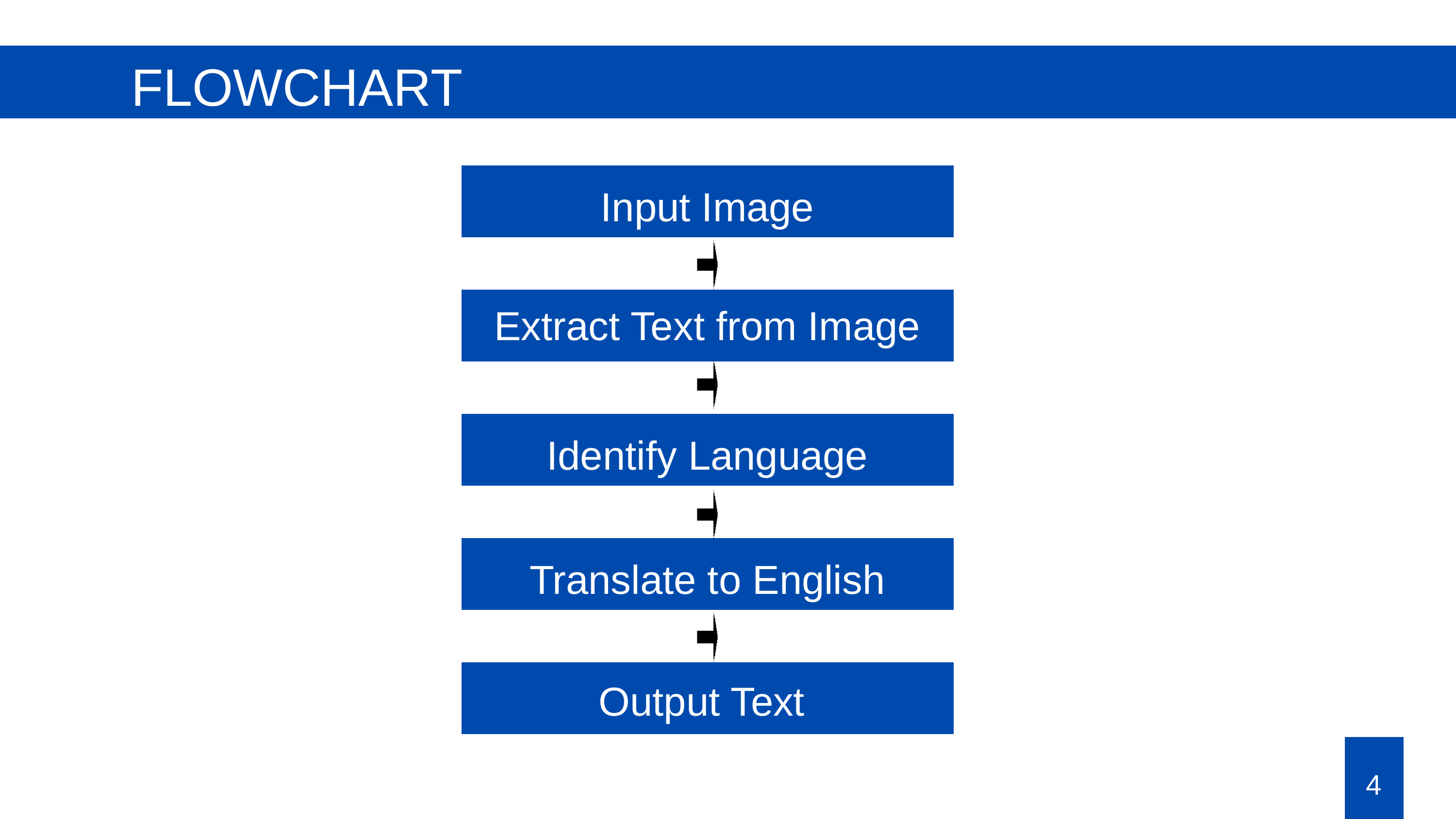

FLOWCHART

Input Image

Extract Text from Image

Identify Language

Translate to English

Output Text

4